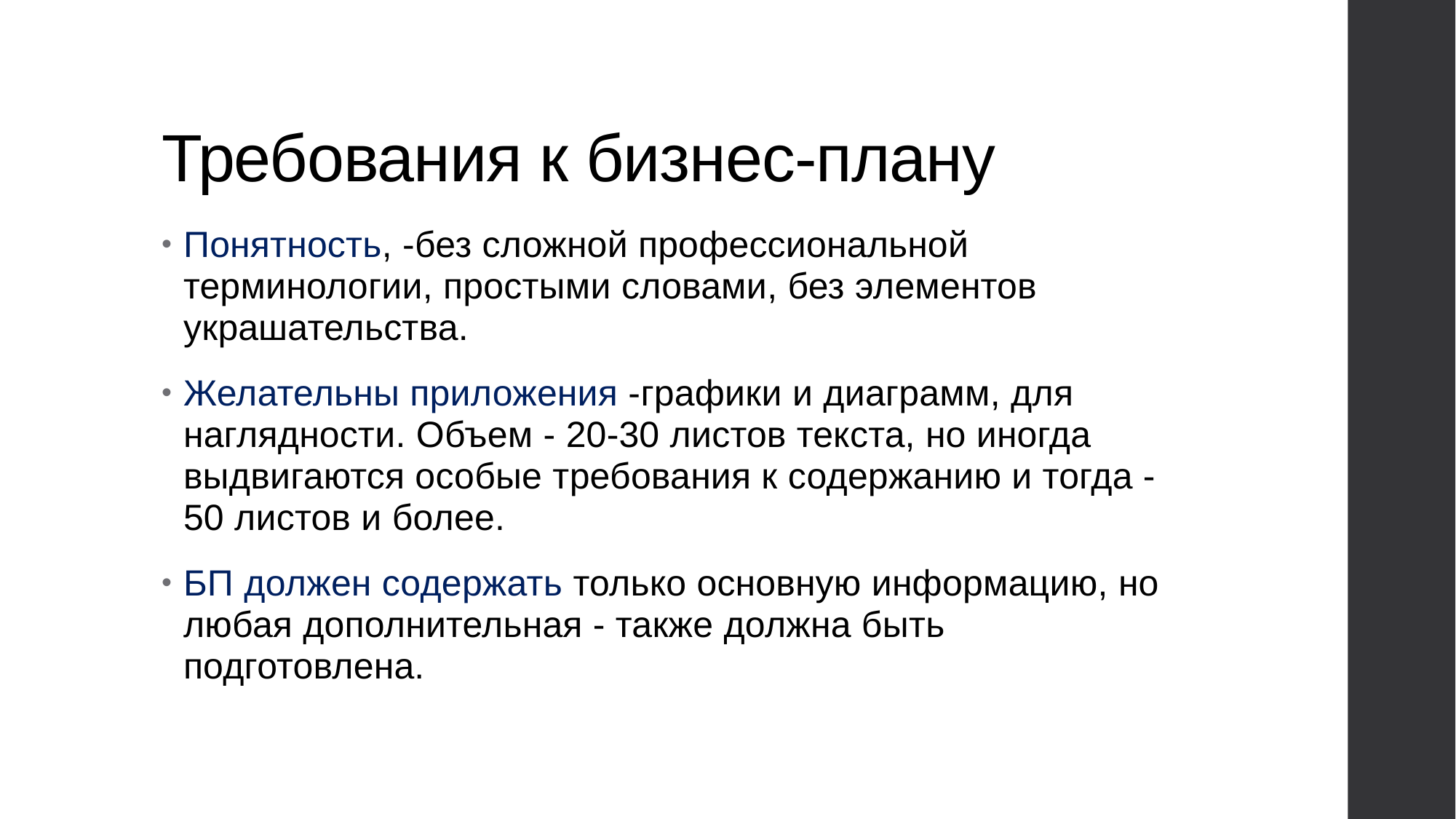

# Требования к бизнес-плану
Понятность, -без сложной профессиональной терминологии, простыми словами, без элементов украшательства.
Желательны приложения -графики и диаграмм, для наглядности. Объем - 20-30 листов текста, но иногда выдвигаются особые требования к содержанию и тогда - 50 листов и более.
БП должен содержать только основную информацию, но любая дополнительная - также должна быть подготовлена.